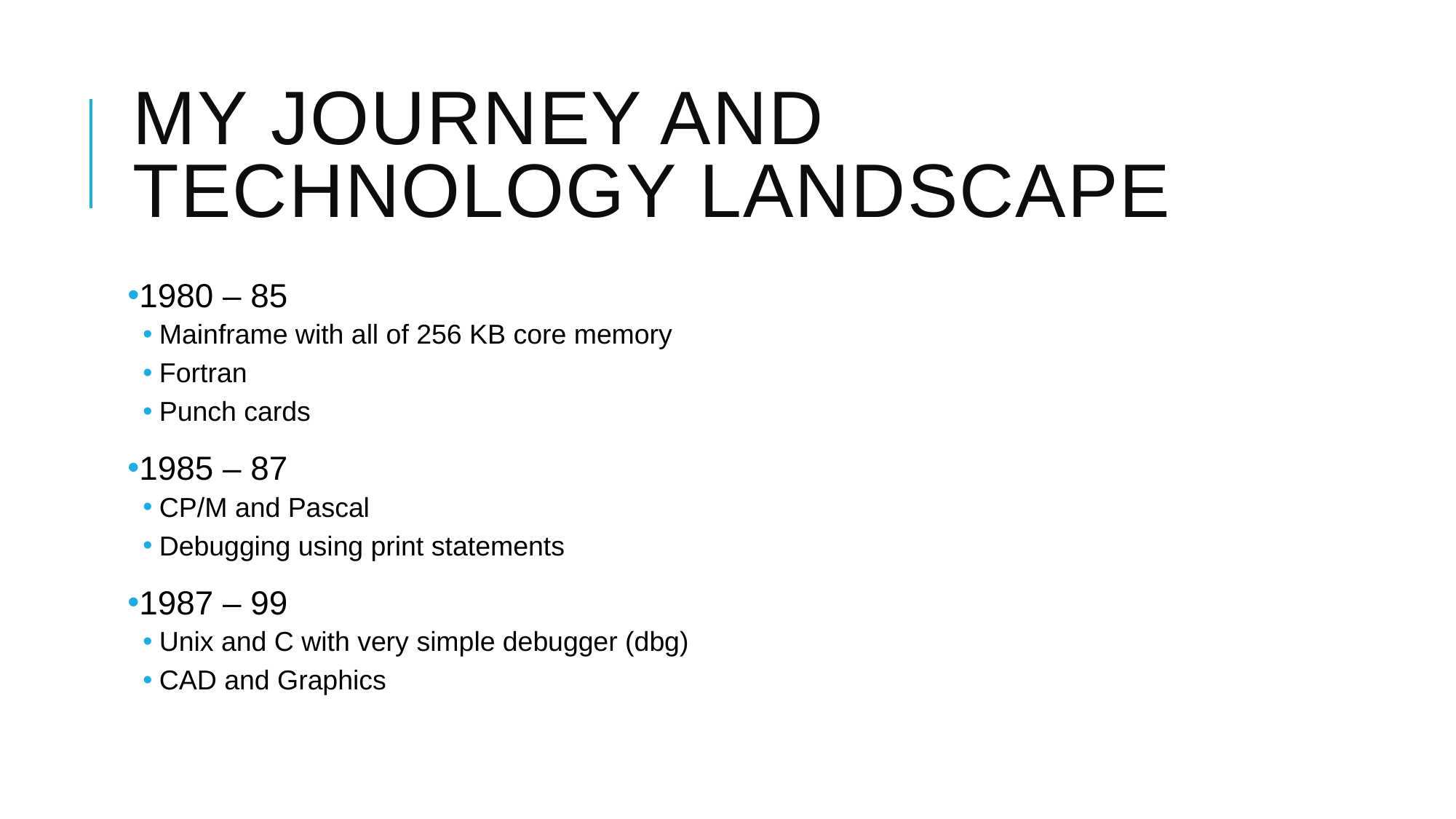

# My journey and technology landscape
1980 – 85
Mainframe with all of 256 KB core memory
Fortran
Punch cards
1985 – 87
CP/M and Pascal
Debugging using print statements
1987 – 99
Unix and C with very simple debugger (dbg)
CAD and Graphics